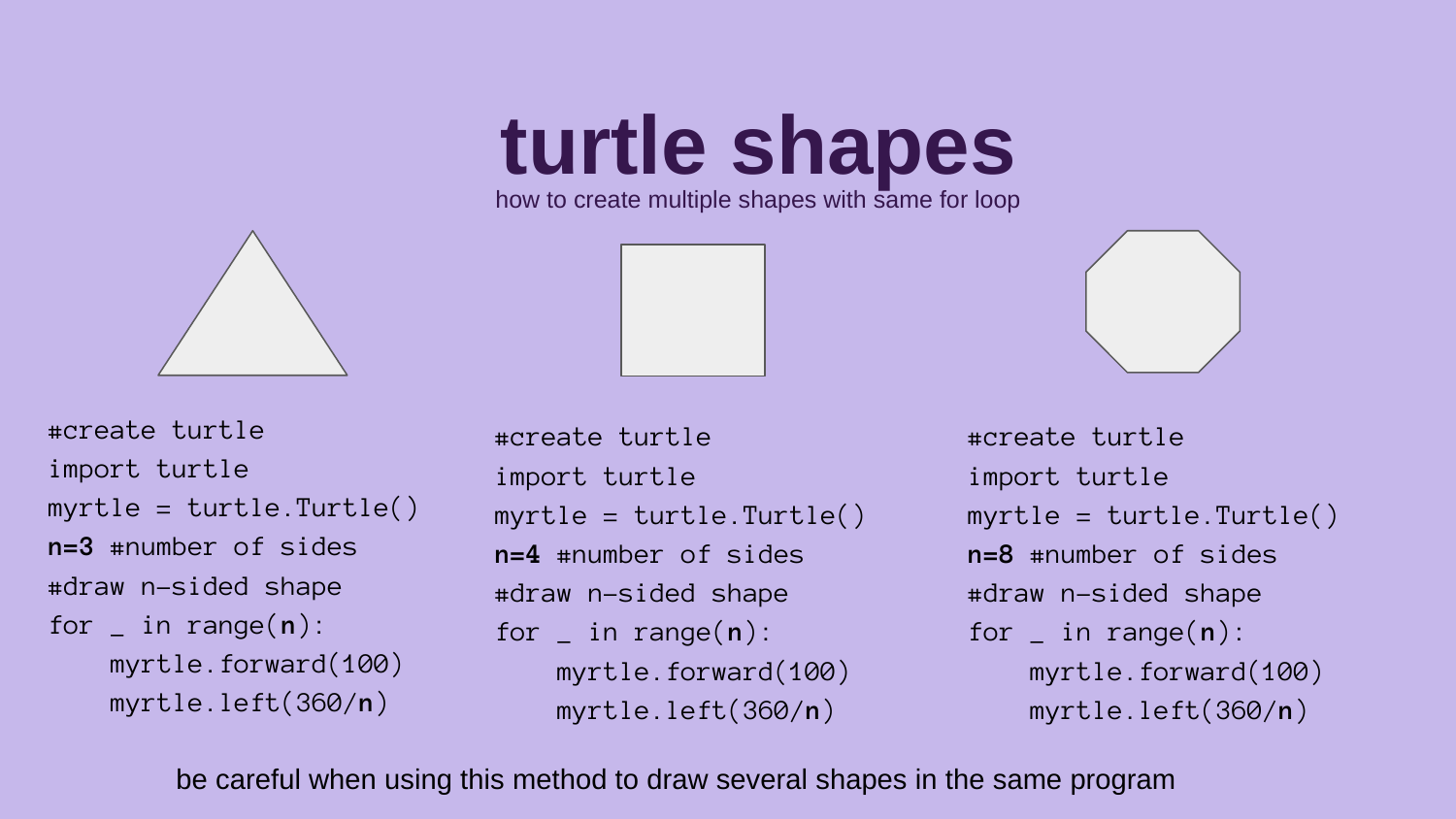

turtle shapes
how to create multiple shapes with same for loop

#create turtle
import turtle
myrtle = turtle.Turtle()
n=3 #number of sides
#draw n-sided shape
for _ in range(n):
    myrtle.forward(100)
    myrtle.left(360/n)

#create turtle
import turtle
myrtle = turtle.Turtle()
n=4 #number of sides
#draw n-sided shape
for _ in range(n):
    myrtle.forward(100)
    myrtle.left(360/n)
#create turtle
import turtle
myrtle = turtle.Turtle()
n=8 #number of sides
#draw n-sided shape
for _ in range(n):
    myrtle.forward(100)
    myrtle.left(360/n)

be careful when using this method to draw several shapes in the same program